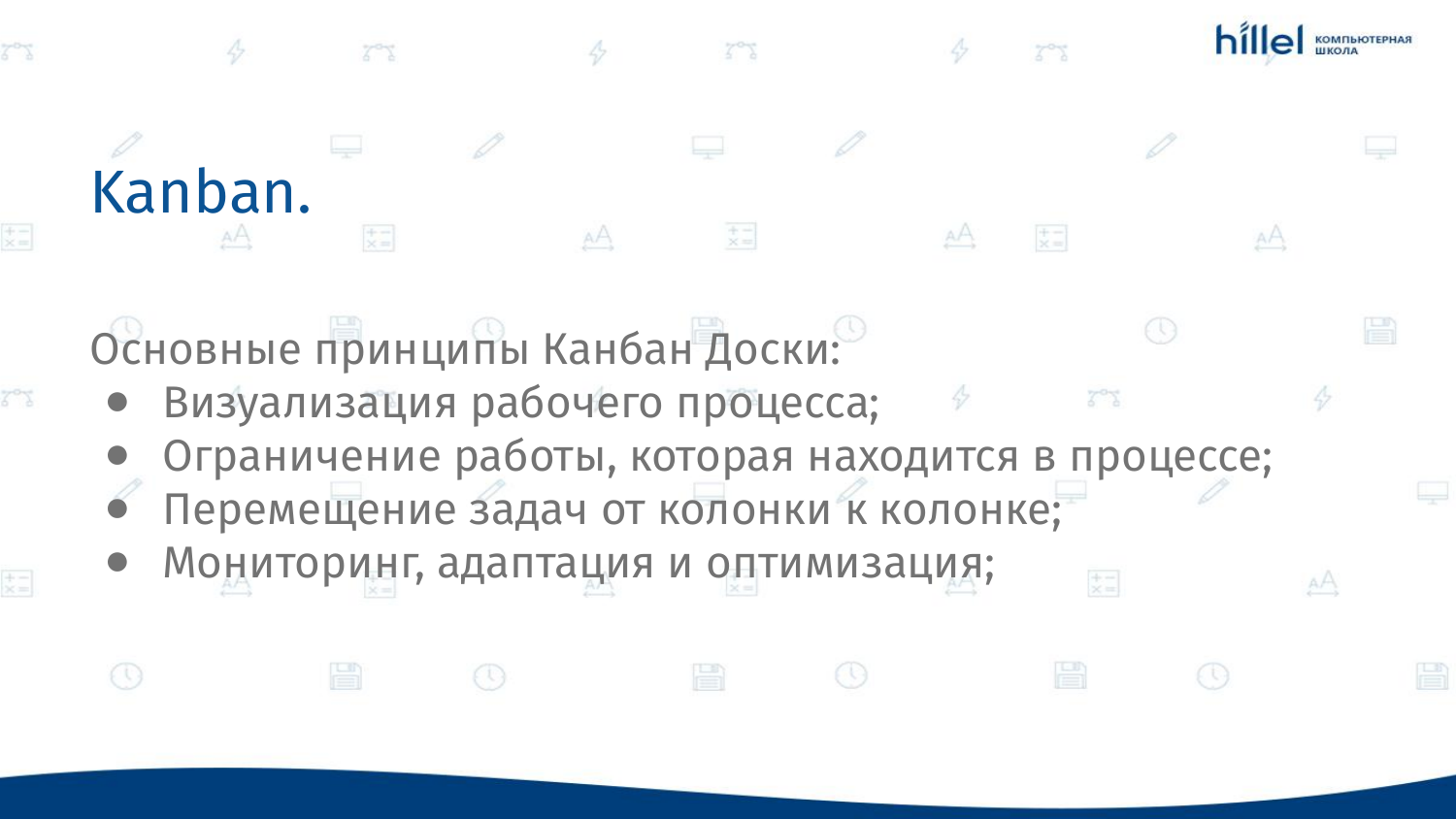

Kanban.
Основные принципы Канбан Доски:
Визуализация рабочего процесса;
Ограничение работы, которая находится в процессе;
Перемещение задач от колонки к колонке;
Мониторинг, адаптация и оптимизация;